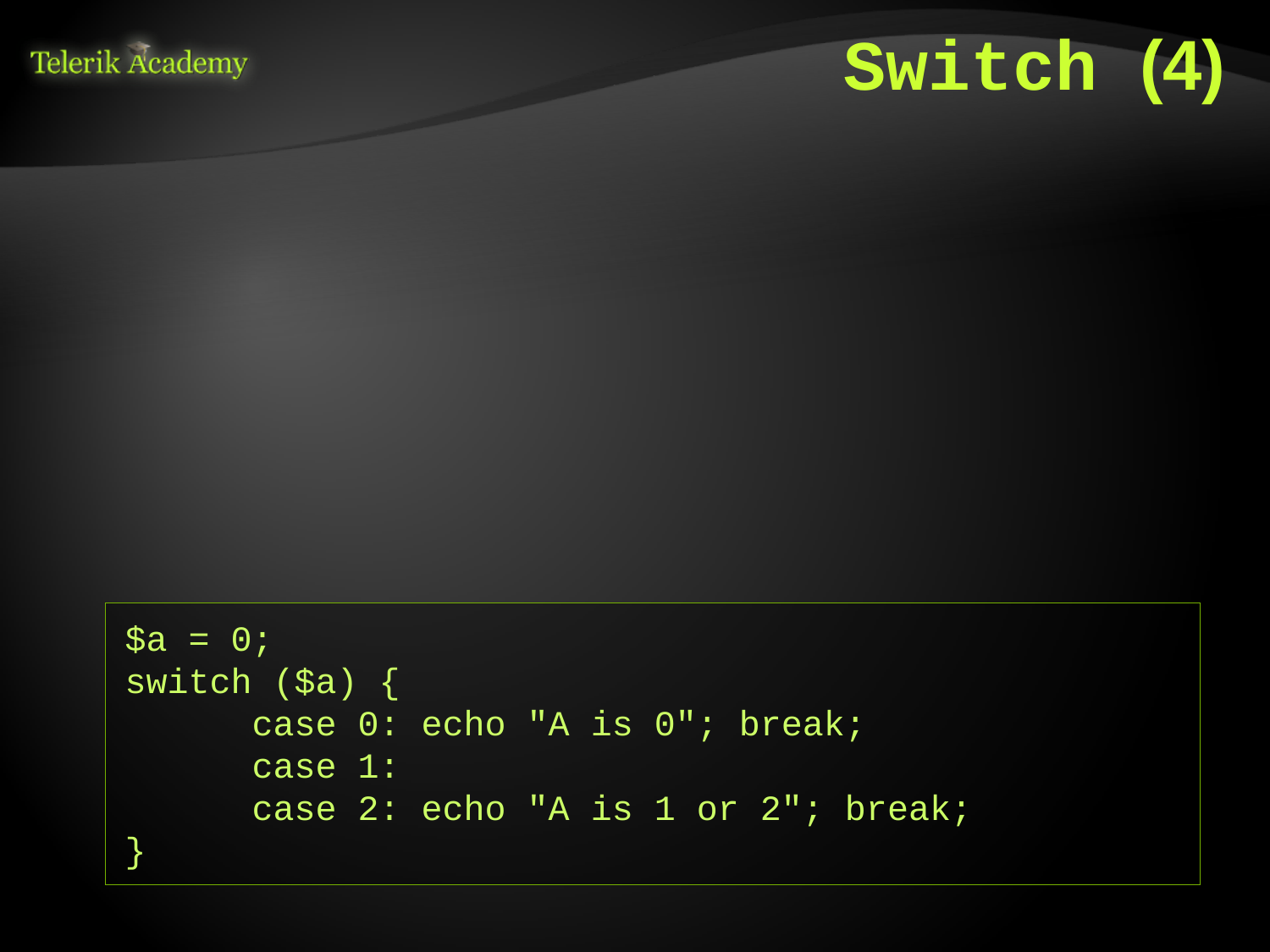

# Switch (4)
Due to the behavior of the switch engine, you can use empty cases
They are without break so the engine will jump to them and move on
You can use this to combine multiple values with single code
$a = 0;
switch ($a) {
	case 0: echo "A is 0"; break;
	case 1:
	case 2: echo "A is 1 or 2"; break;
}